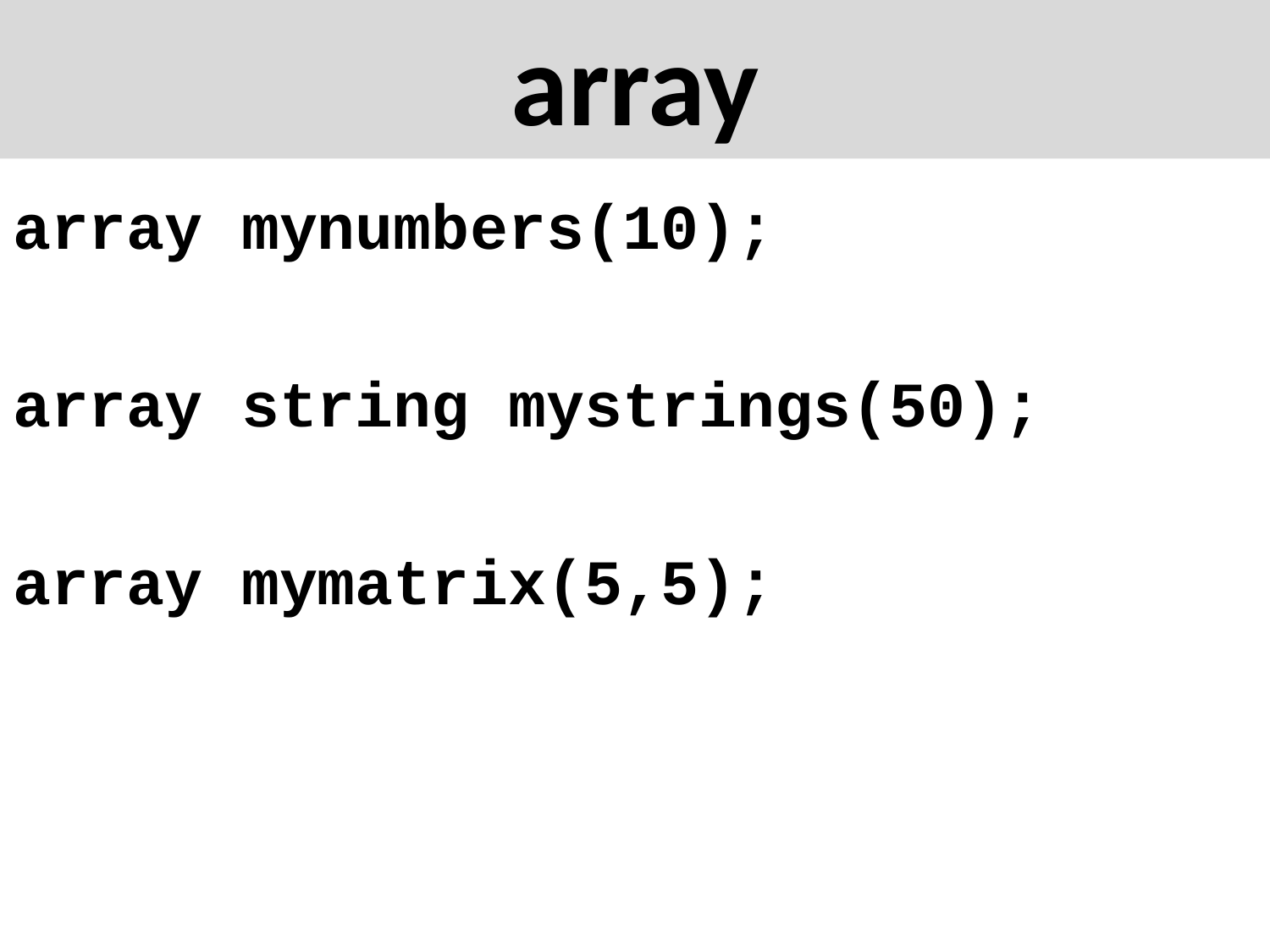

# array
array mynumbers(10);

array string mystrings(50);

array mymatrix(5,5);